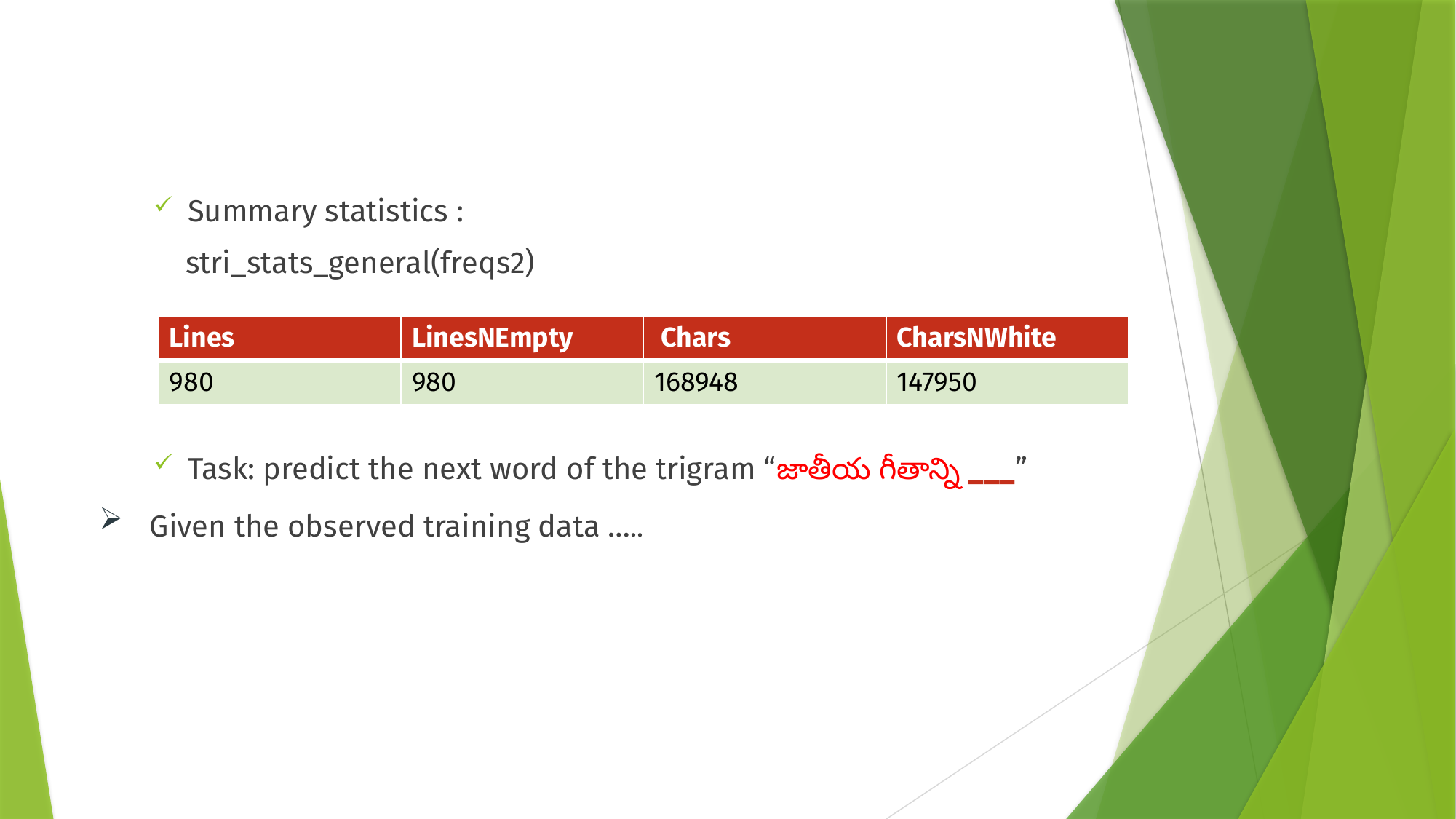

Summary statistics :
    stri_stats_general(freqs2)

Task: predict the next word of the trigram “జాతీయ గీతాన్ని ___”
 Given the observed training data …..

| Lines | LinesNEmpty | Chars | CharsNWhite |
| --- | --- | --- | --- |
| 980 | 980 | 168948 | 147950 |